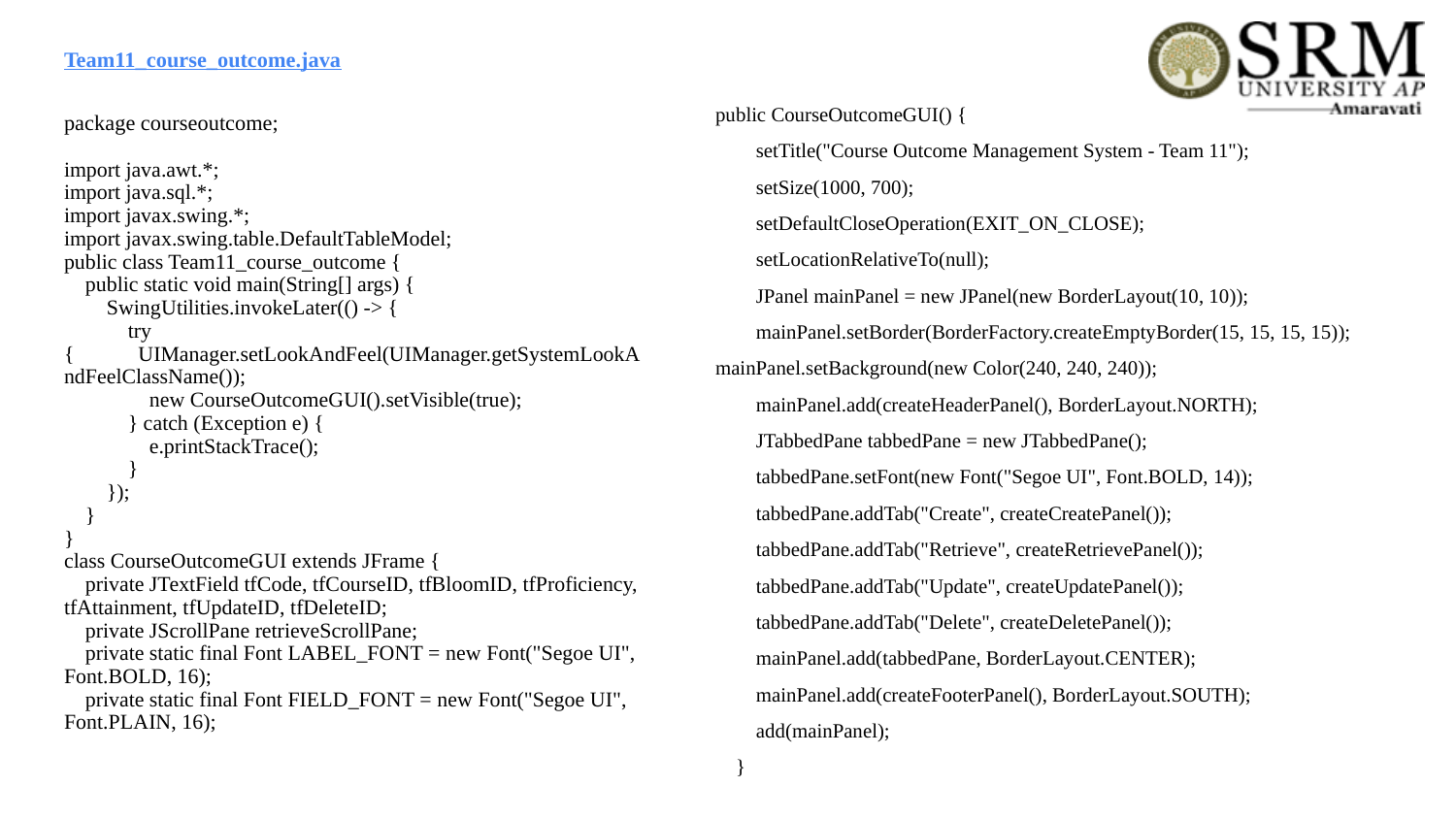

# Team11_course_outcome.java package courseoutcome; import java.awt.*; import java.sql.*; import javax.swing.*; import javax.swing.table.DefaultTableModel; public class Team11_course_outcome { public static void main(String[] args) { SwingUtilities.invokeLater(() -> { try {            UIManager.setLookAndFeel(UIManager.getSystemLookAndFeelClassName()); new CourseOutcomeGUI().setVisible(true); } catch (Exception e) { e.printStackTrace(); } }); } } class CourseOutcomeGUI extends JFrame { private JTextField tfCode, tfCourseID, tfBloomID, tfProficiency, tfAttainment, tfUpdateID, tfDeleteID; private JScrollPane retrieveScrollPane; private static final Font LABEL_FONT = new Font("Segoe UI", Font.BOLD, 16); private static final Font FIELD_FONT = new Font("Segoe UI", Font.PLAIN, 16);
public CourseOutcomeGUI() {
        setTitle("Course Outcome Management System - Team 11");
        setSize(1000, 700);
        setDefaultCloseOperation(EXIT_ON_CLOSE);
        setLocationRelativeTo(null);
        JPanel mainPanel = new JPanel(new BorderLayout(10, 10));
        mainPanel.setBorder(BorderFactory.createEmptyBorder(15, 15, 15, 15));
mainPanel.setBackground(new Color(240, 240, 240));
        mainPanel.add(createHeaderPanel(), BorderLayout.NORTH);
        JTabbedPane tabbedPane = new JTabbedPane();
        tabbedPane.setFont(new Font("Segoe UI", Font.BOLD, 14));
        tabbedPane.addTab("Create", createCreatePanel());
        tabbedPane.addTab("Retrieve", createRetrievePanel());
        tabbedPane.addTab("Update", createUpdatePanel());
        tabbedPane.addTab("Delete", createDeletePanel());
        mainPanel.add(tabbedPane, BorderLayout.CENTER);
        mainPanel.add(createFooterPanel(), BorderLayout.SOUTH);
        add(mainPanel);
    }